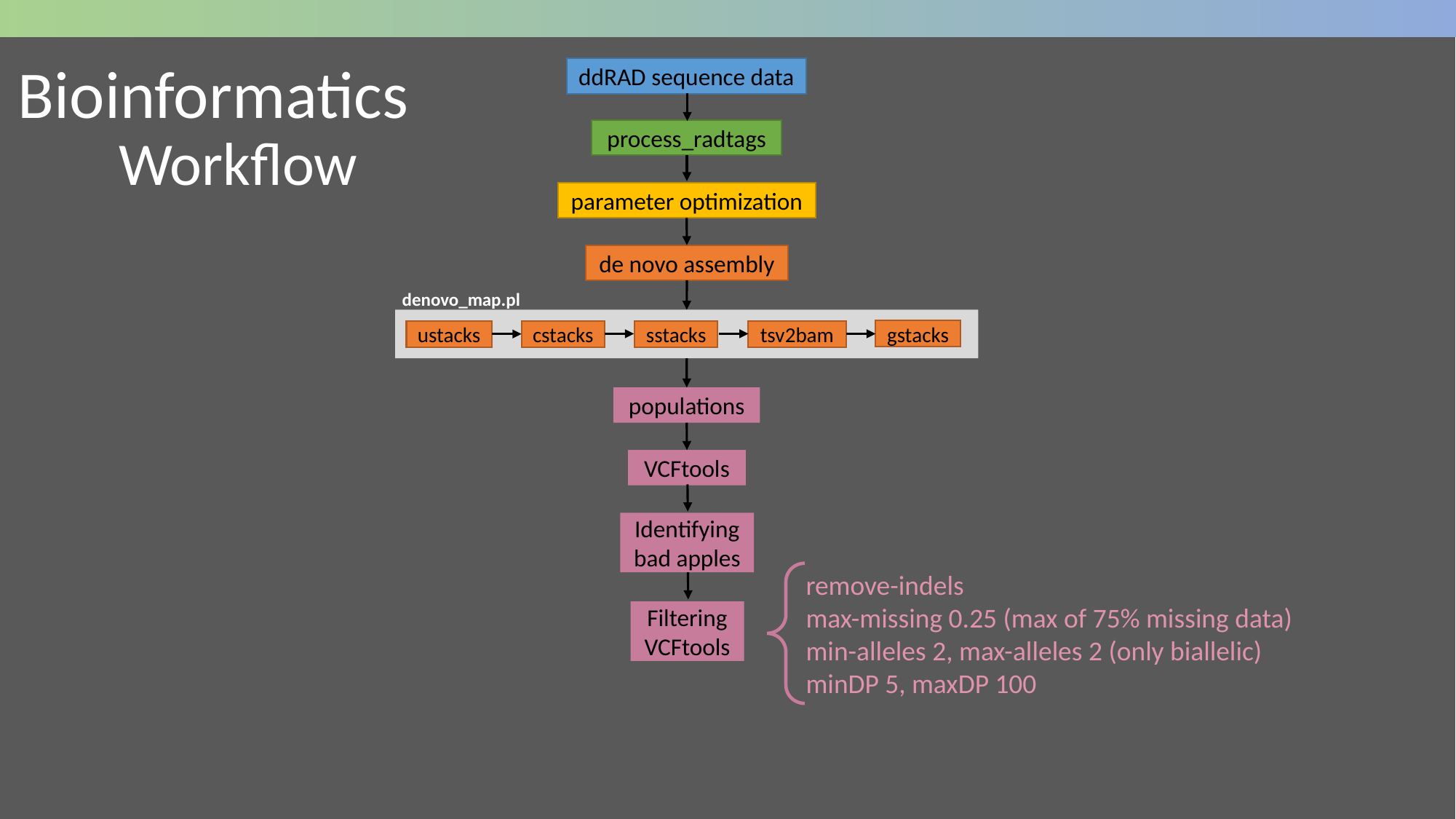

Bioinformatics

ddRAD sequence data
Workflow
process_radtags
parameter optimization
de novo assembly
denovo_map.pl

gstacks
cstacks
ustacks
sstacks
tsv2bam
populations
VCFtools
Identifying bad apples
remove-indels
max-missing 0.25 (max of 75% missing data)
min-alleles 2, max-alleles 2 (only biallelic)
minDP 5, maxDP 100

Filtering VCFtools